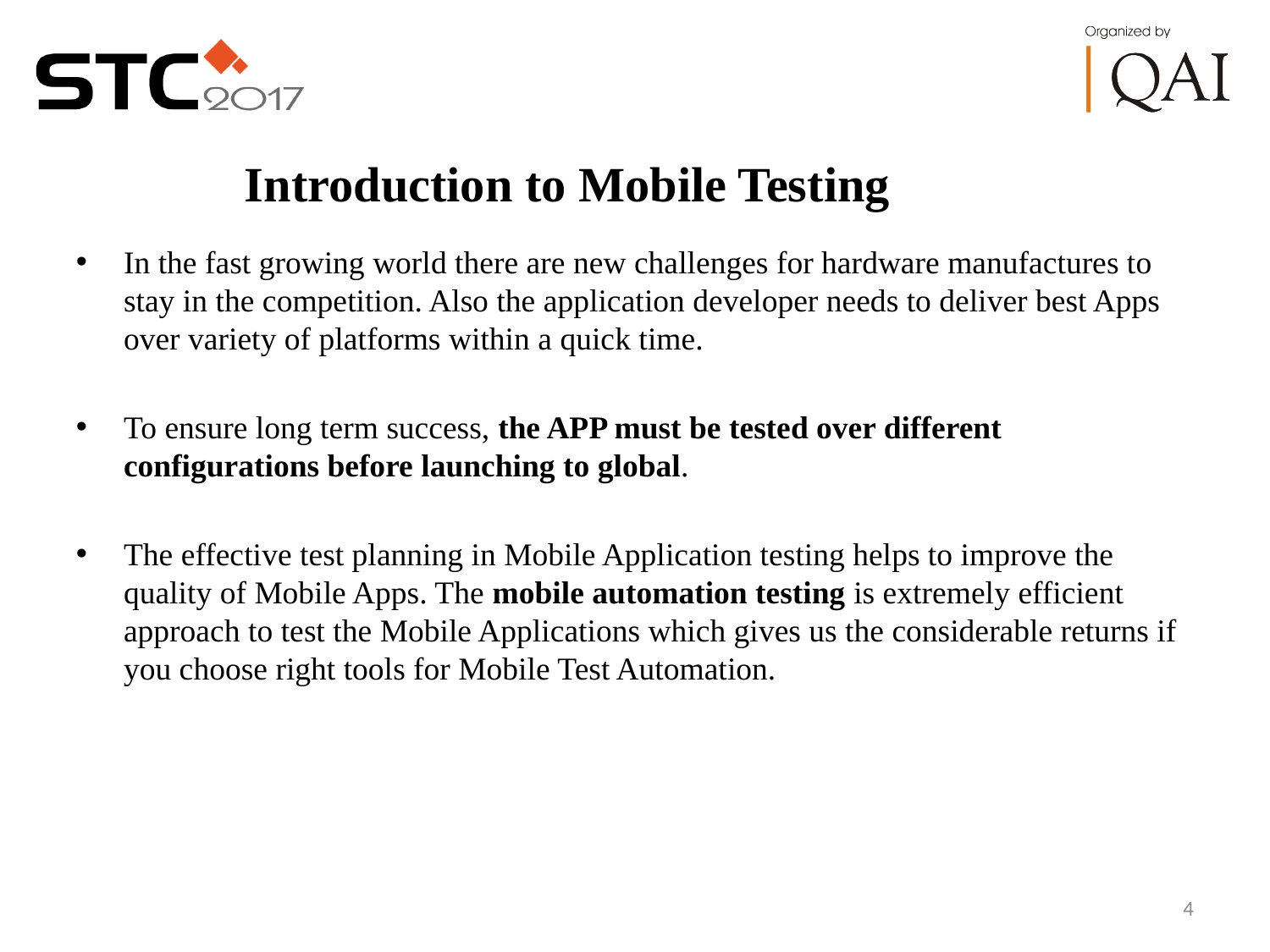

Introduction to Mobile Testing
In the fast growing world there are new challenges for hardware manufactures to stay in the competition. Also the application developer needs to deliver best Apps over variety of platforms within a quick time.

To ensure long term success, the APP must be tested over different configurations before launching to global.

The effective test planning in Mobile Application testing helps to improve the quality of Mobile Apps. The mobile automation testing is extremely efficient approach to test the Mobile Applications which gives us the considerable returns if you choose right tools for Mobile Test Automation.
4